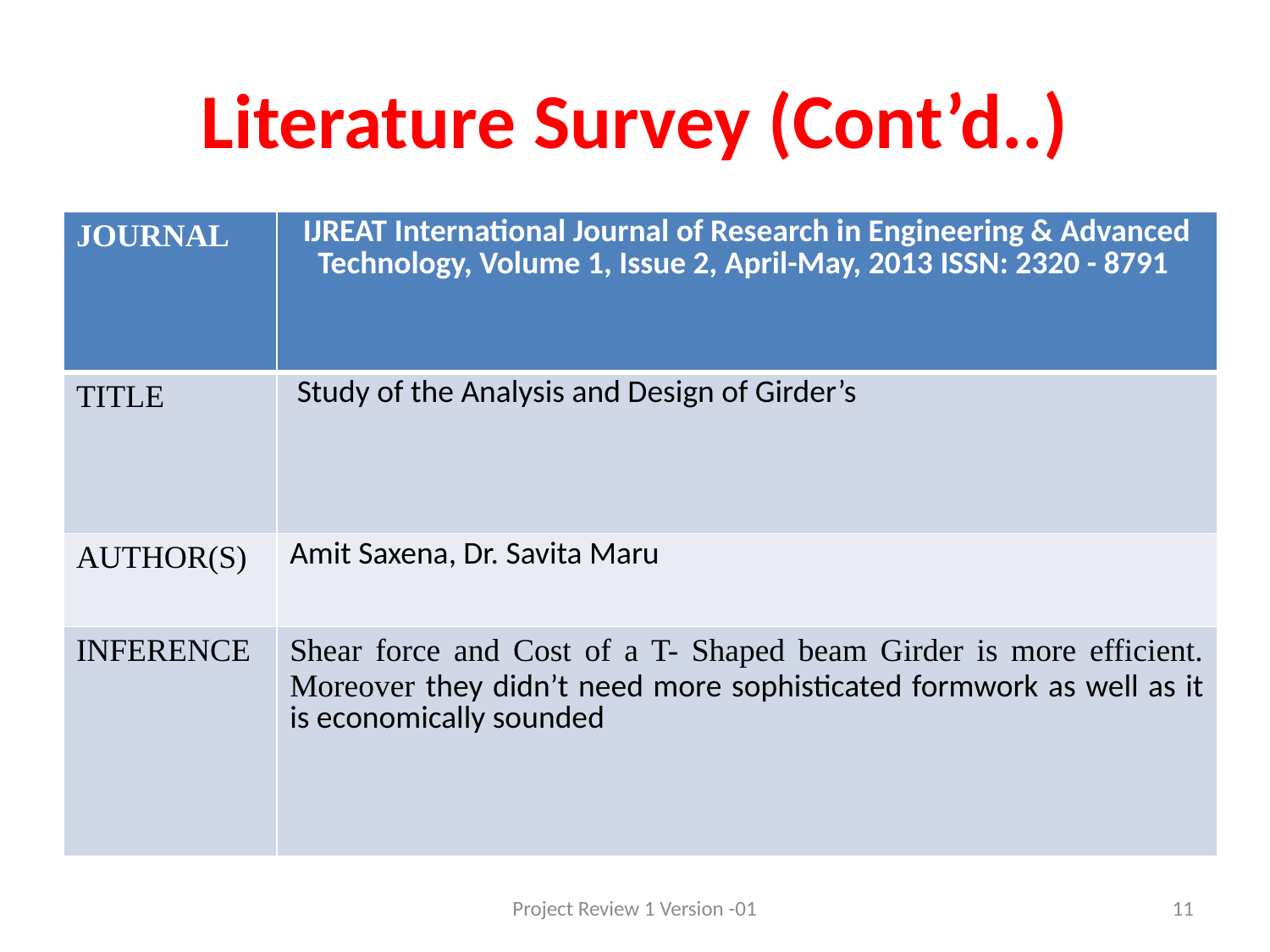

# Literature Survey (Cont’d..)
| JOURNAL | IJREAT International Journal of Research in Engineering & Advanced Technology, Volume 1, Issue 2, April-May, 2013 ISSN: 2320 - 8791 |
| --- | --- |
| TITLE | Study of the Analysis and Design of Girder’s |
| AUTHOR(S) | Amit Saxena, Dr. Savita Maru |
| INFERENCE | Shear force and Cost of a T- Shaped beam Girder is more efficient. Moreover they didn’t need more sophisticated formwork as well as it is economically sounded |
Project Review 1 Version -01
11